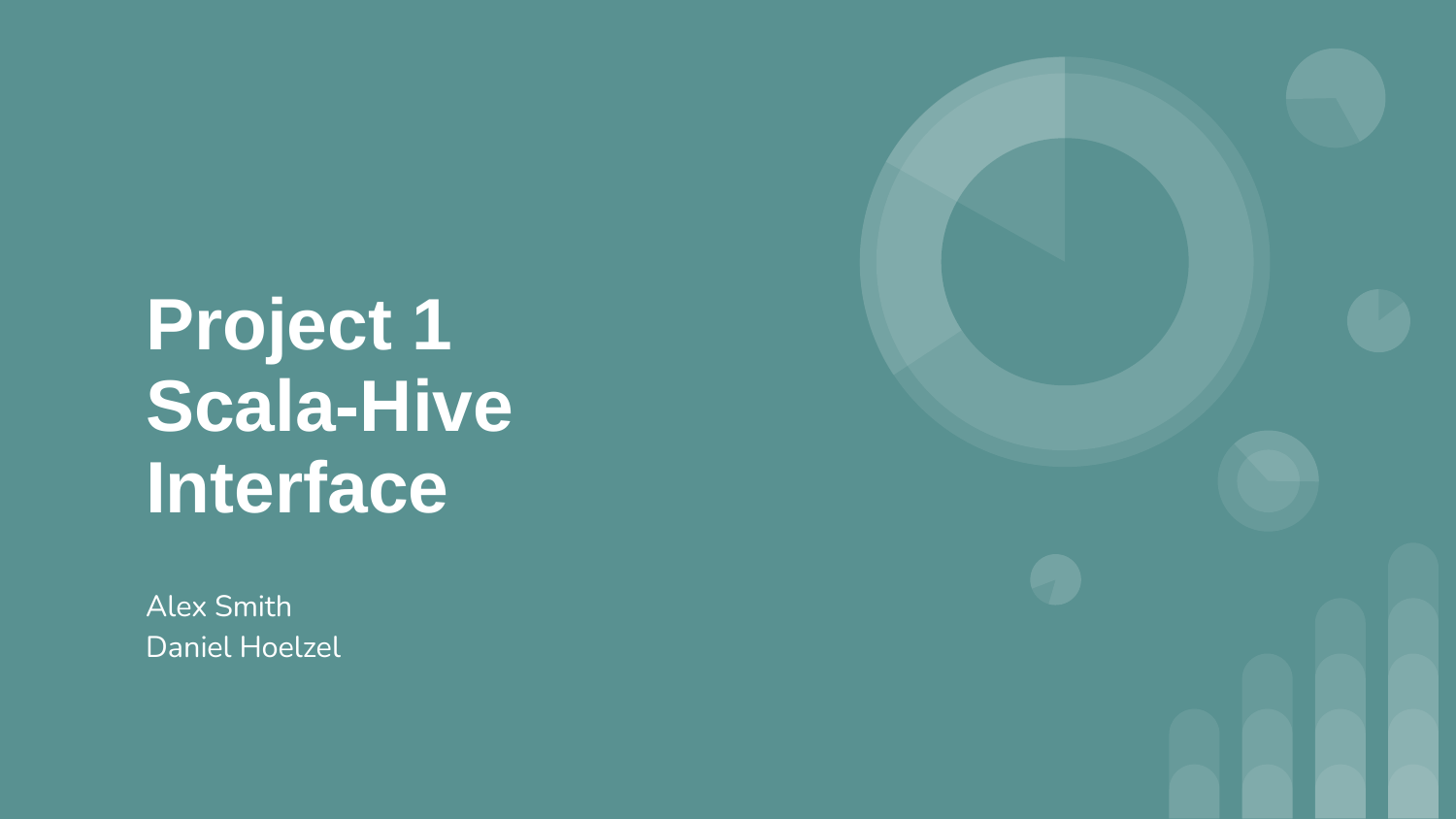

# Project 1
Scala-Hive Interface
Alex Smith
Daniel Hoelzel